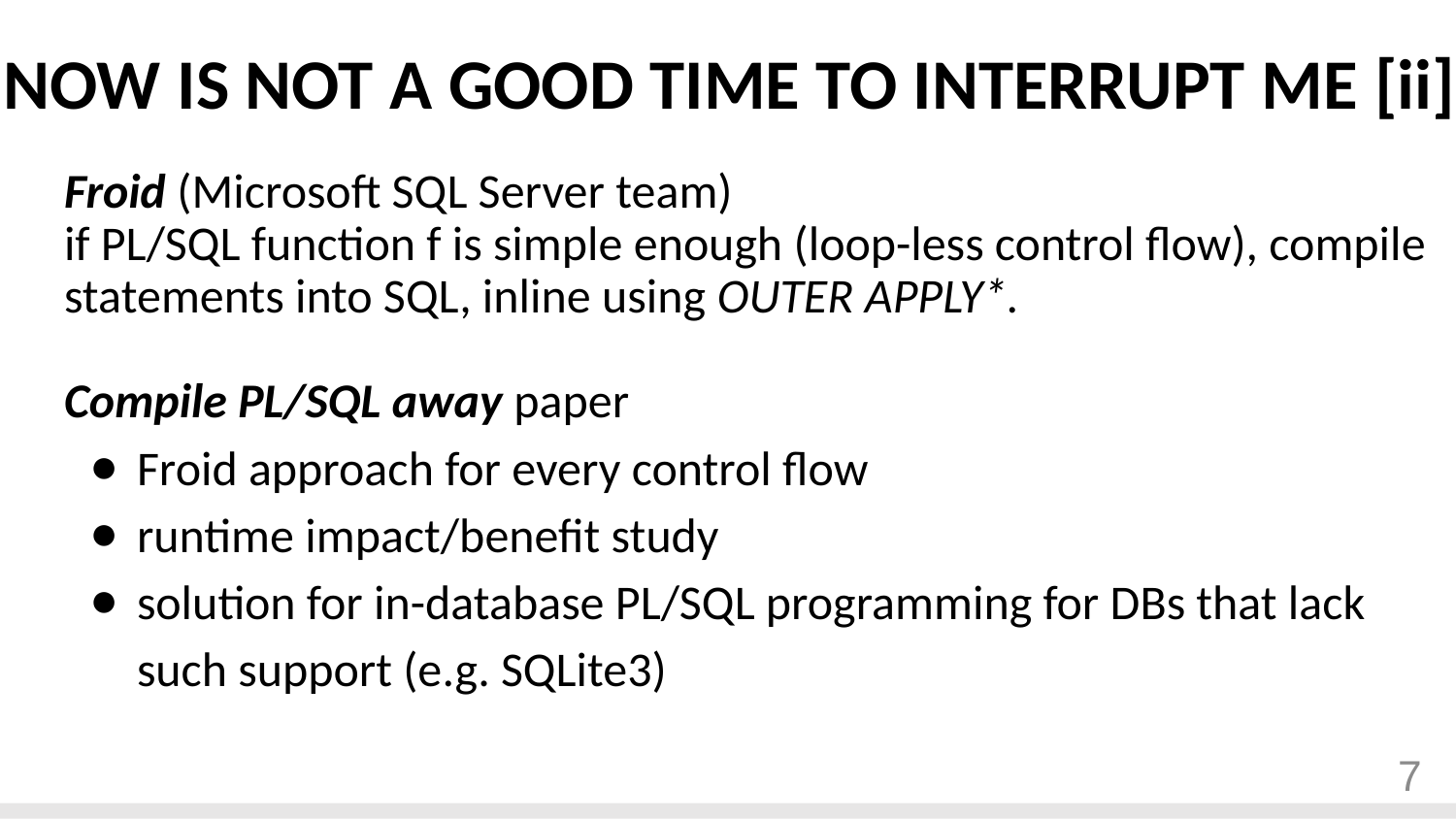

# NOW IS NOT A GOOD TIME TO INTERRUPT ME [ii]
Froid (Microsoft SQL Server team)
if PL/SQL function f is simple enough (loop-less control flow), compile statements into SQL, inline using OUTER APPLY*.

Compile PL/SQL away paper
Froid approach for every control flow
runtime impact/benefit study
solution for in-database PL/SQL programming for DBs that lack such support (e.g. SQLite3)
7